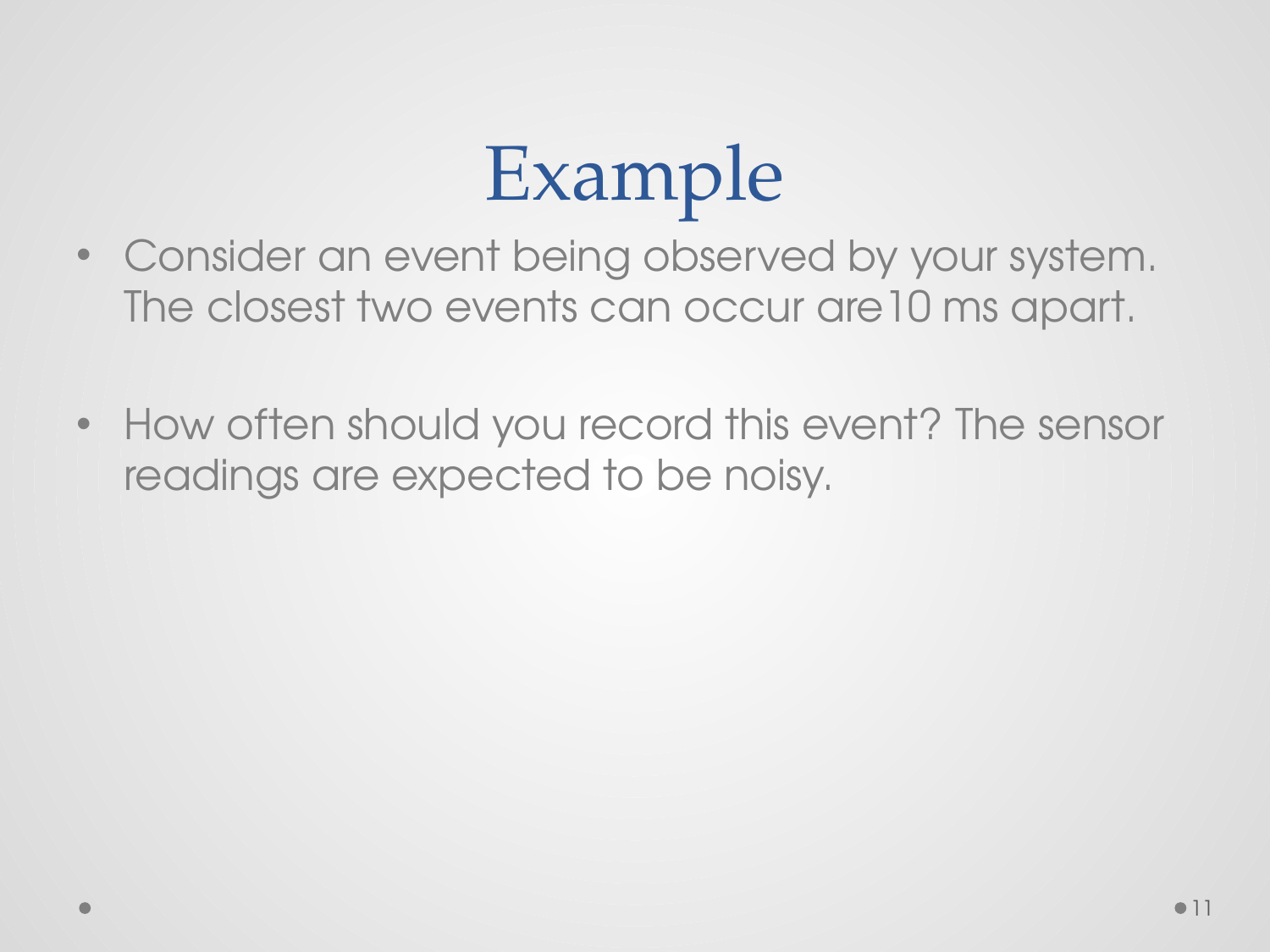

# Example
Consider an event being observed by your system. The closest two events can occur are10 ms apart.

How often should you record this event? The sensor readings are expected to be noisy.
11